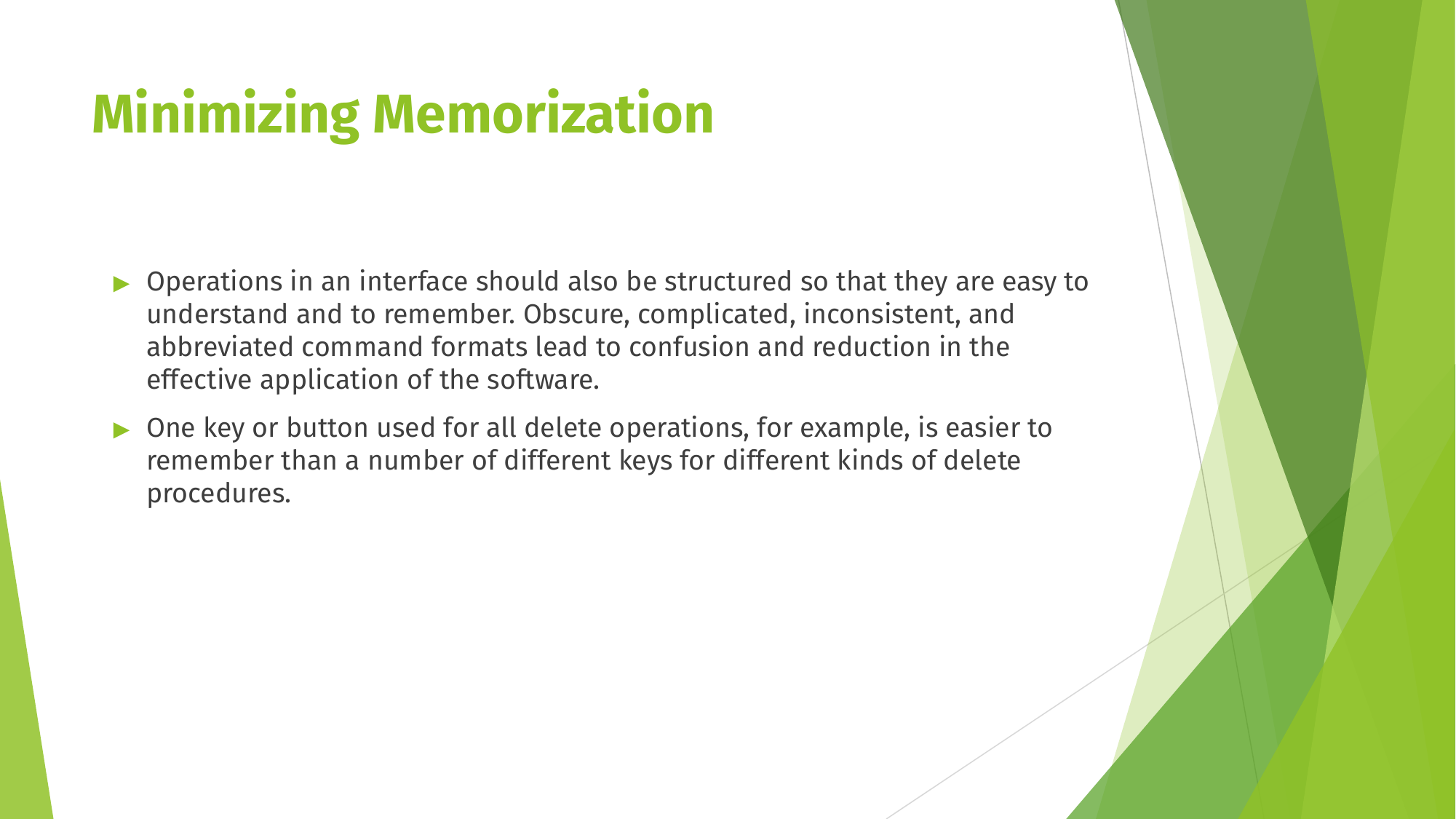

# Minimizing Memorization
Operations in an interface should also be structured so that they are easy to understand and to remember. Obscure, complicated, inconsistent, and abbreviated command formats lead to confusion and reduction in the effective application of the software.
One key or button used for all delete operations, for example, is easier to remember than a number of different keys for different kinds of delete procedures.